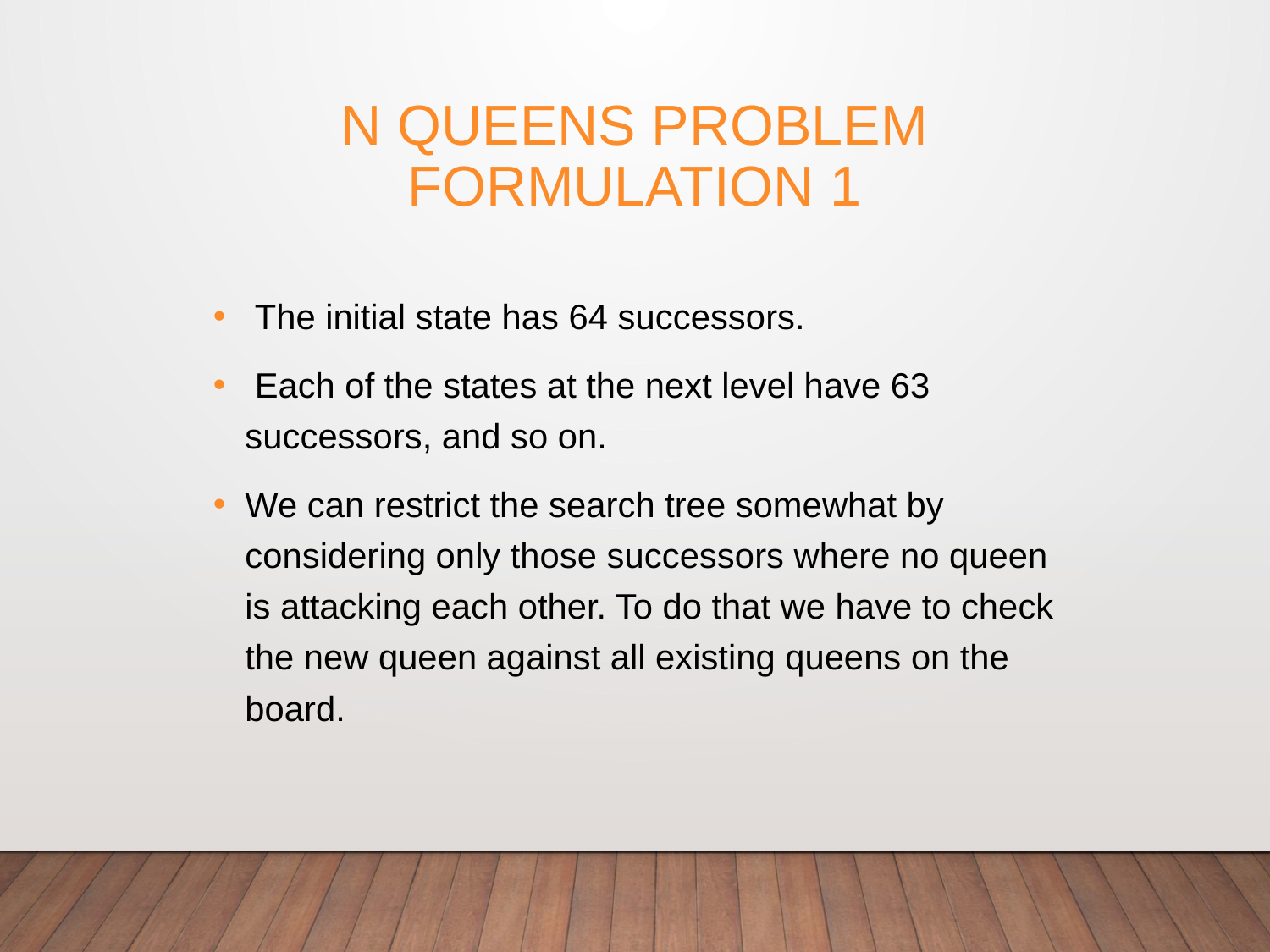

# N queens problem formulation 1
 The initial state has 64 successors.
 Each of the states at the next level have 63 successors, and so on.
We can restrict the search tree somewhat by considering only those successors where no queen is attacking each other. To do that we have to check the new queen against all existing queens on the board.